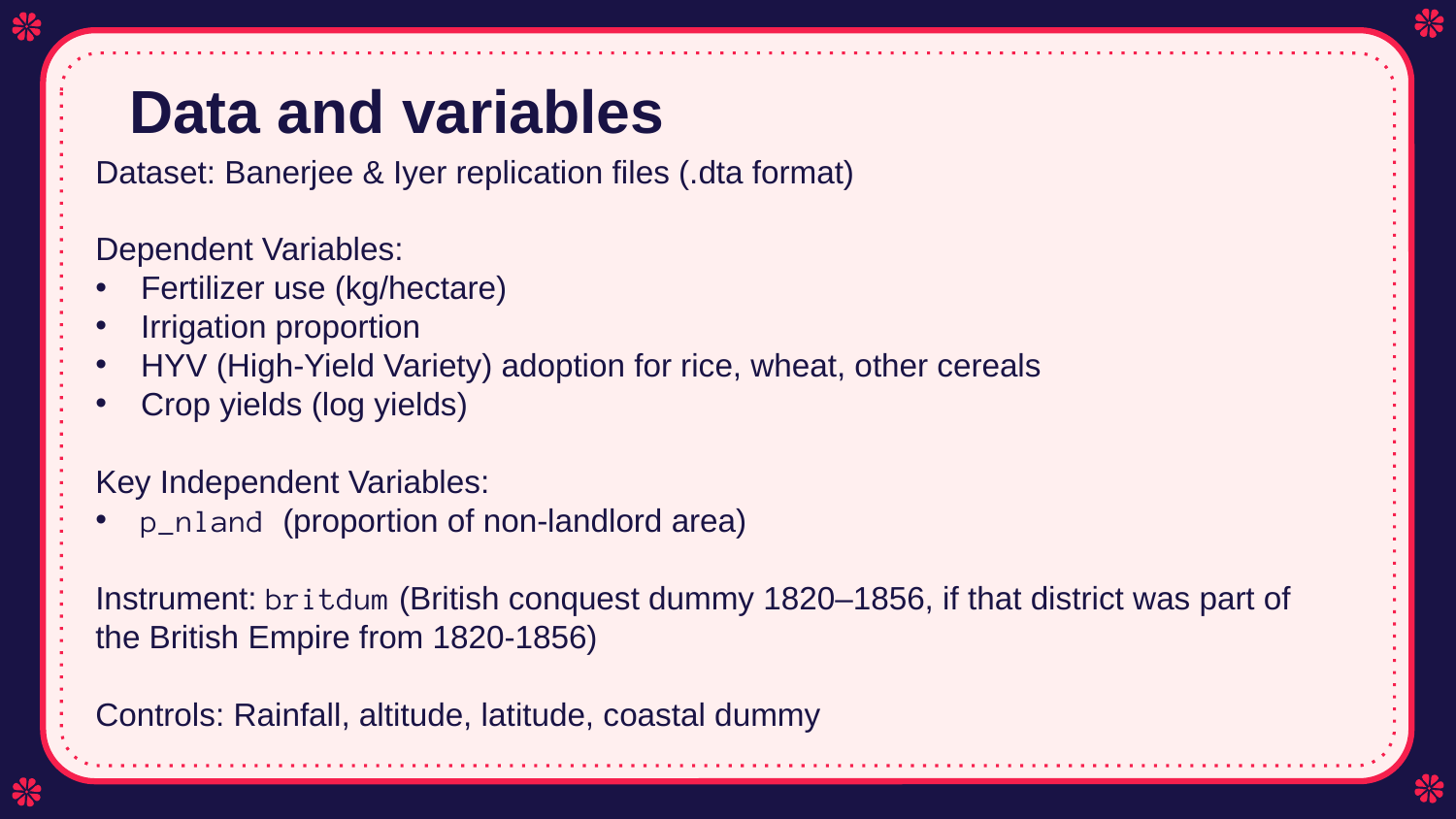

# Data and variables
Dataset: Banerjee & Iyer replication files (.dta format)

Dependent Variables:
Fertilizer use (kg/hectare)
Irrigation proportion
HYV (High-Yield Variety) adoption for rice, wheat, other cereals
Crop yields (log yields)

Key Independent Variables:
p_nland (proportion of non-landlord area)

Instrument: britdum (British conquest dummy 1820–1856, if that district was part of the British Empire from 1820-1856)

Controls: Rainfall, altitude, latitude, coastal dummy